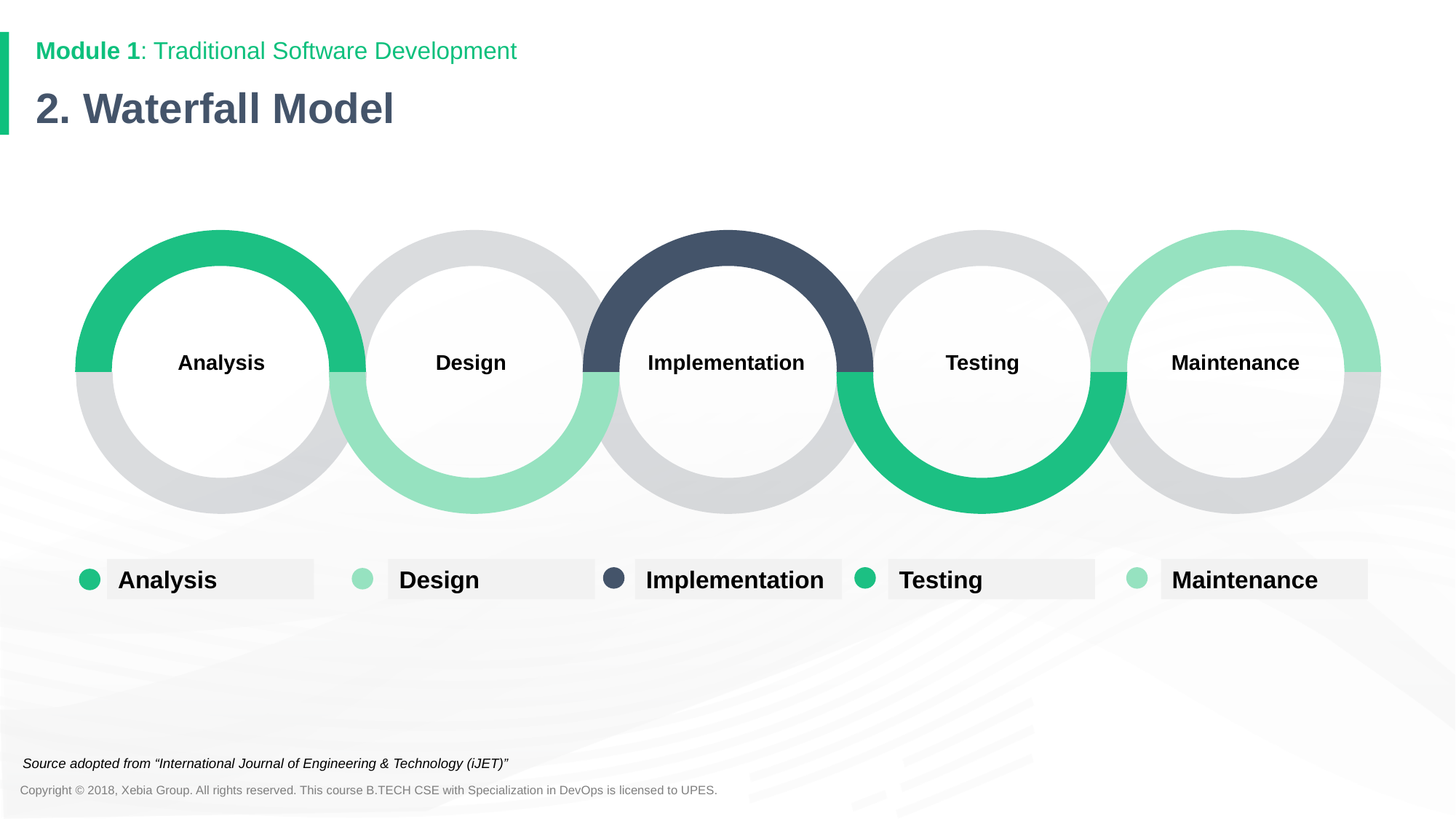

# 2. Waterfall Model
Analysis
Design
Implementation
Testing
Maintenance
Analysis
Design
Implementation
Testing
Maintenance
Source adopted from “International Journal of Engineering & Technology (iJET)”